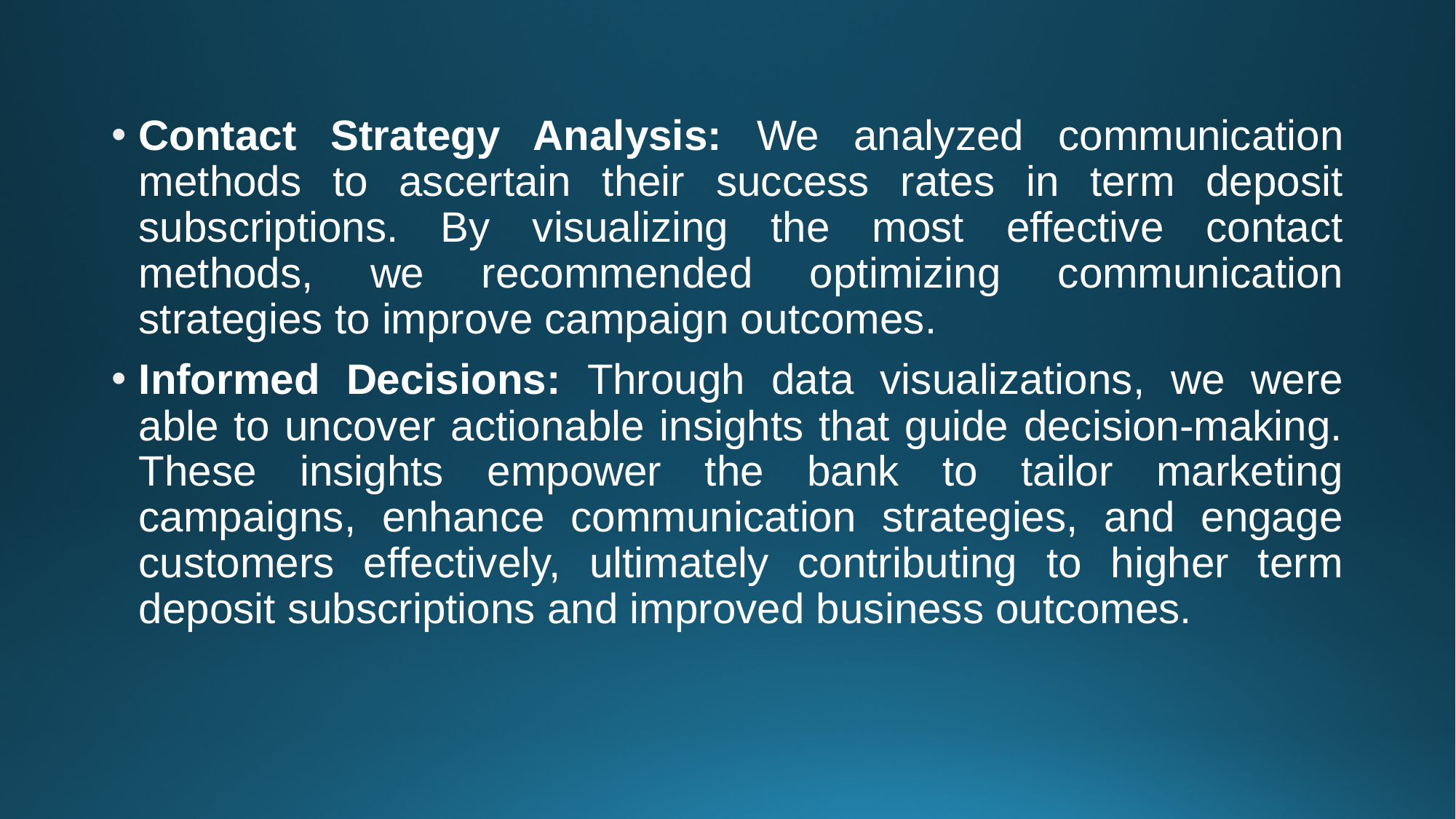

Contact Strategy Analysis: We analyzed communication methods to ascertain their success rates in term deposit subscriptions. By visualizing the most effective contact methods, we recommended optimizing communication strategies to improve campaign outcomes.
Informed Decisions: Through data visualizations, we were able to uncover actionable insights that guide decision-making. These insights empower the bank to tailor marketing campaigns, enhance communication strategies, and engage customers effectively, ultimately contributing to higher term deposit subscriptions and improved business outcomes.